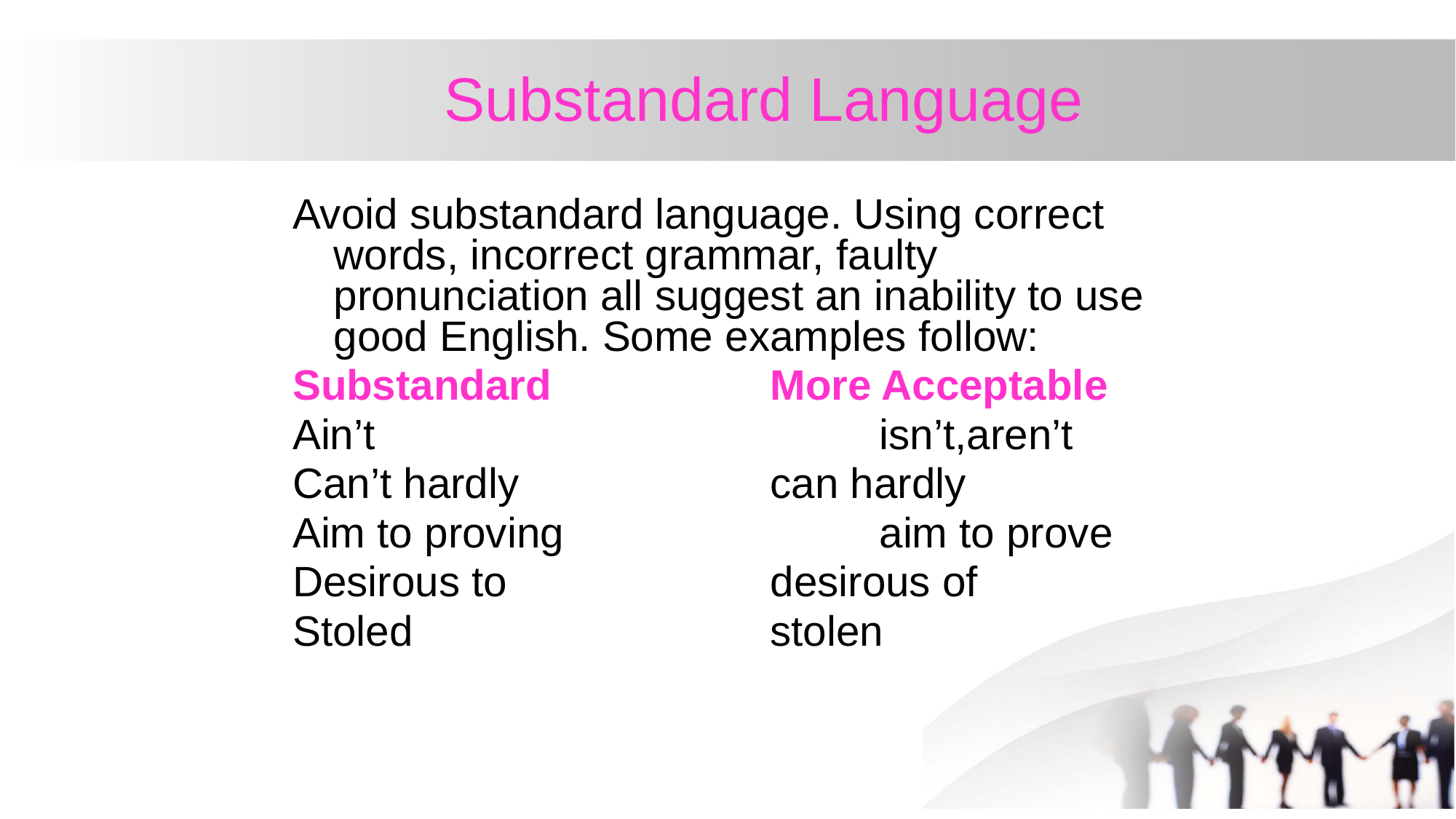

# Substandard Language
Avoid substandard language. Using correct words, incorrect grammar, faulty pronunciation all suggest an inability to use good English. Some examples follow:
Substandard			More Acceptable
Ain’t					isn’t,aren’t
Can’t hardly			can hardly
Aim to proving			aim to prove
Desirous to 			desirous of
Stoled				stolen